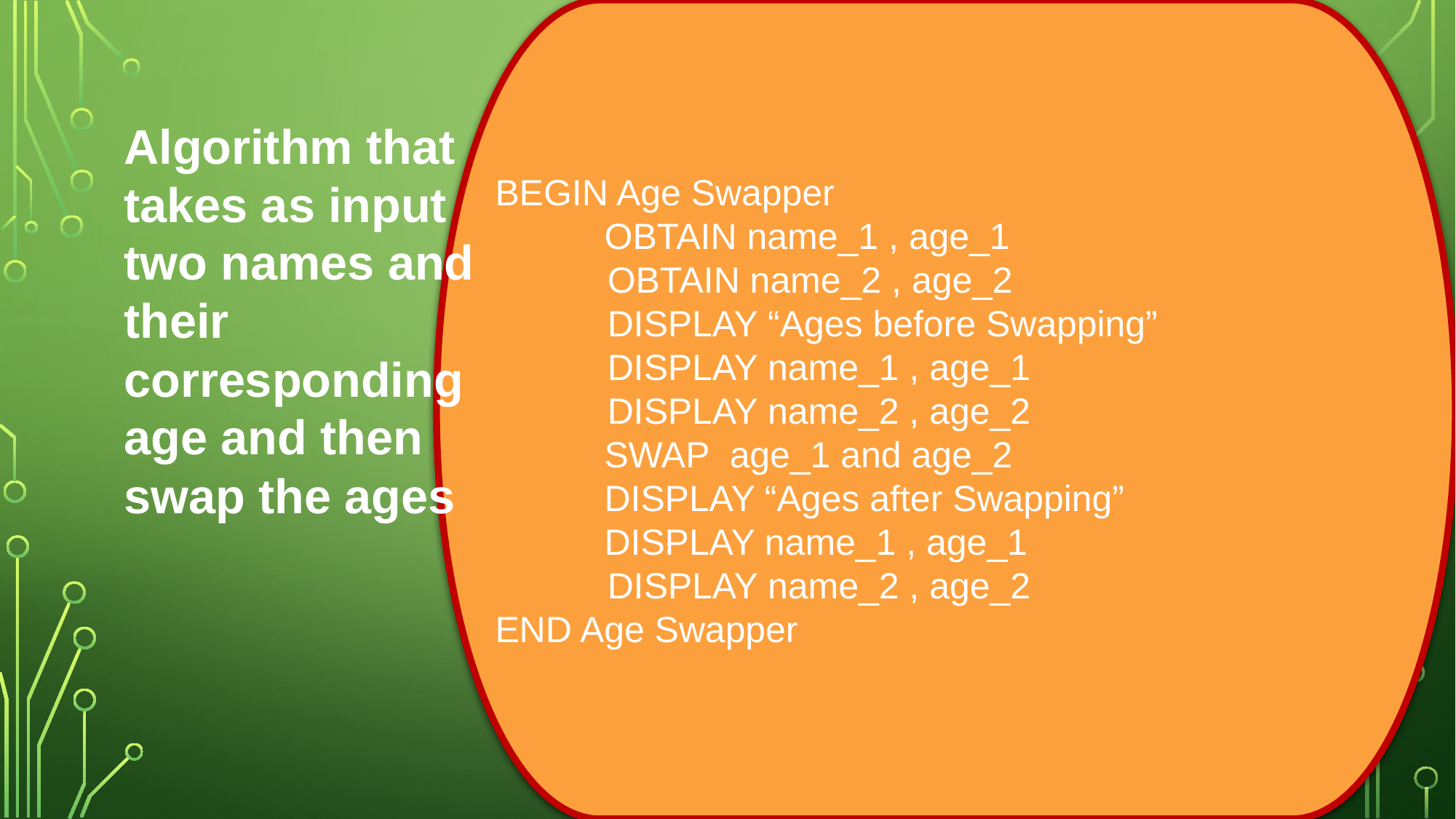

BEGIN Age Swapper
	OBTAIN name_1 , age_1
           OBTAIN name_2 , age_2
           DISPLAY “Ages before Swapping”
           DISPLAY name_1 , age_1
           DISPLAY name_2 , age_2
	SWAP  age_1 and age_2
	DISPLAY “Ages after Swapping”
	DISPLAY name_1 , age_1
           DISPLAY name_2 , age_2
END Age Swapper
Algorithm that takes as input two names and their corresponding age and then swap the ages